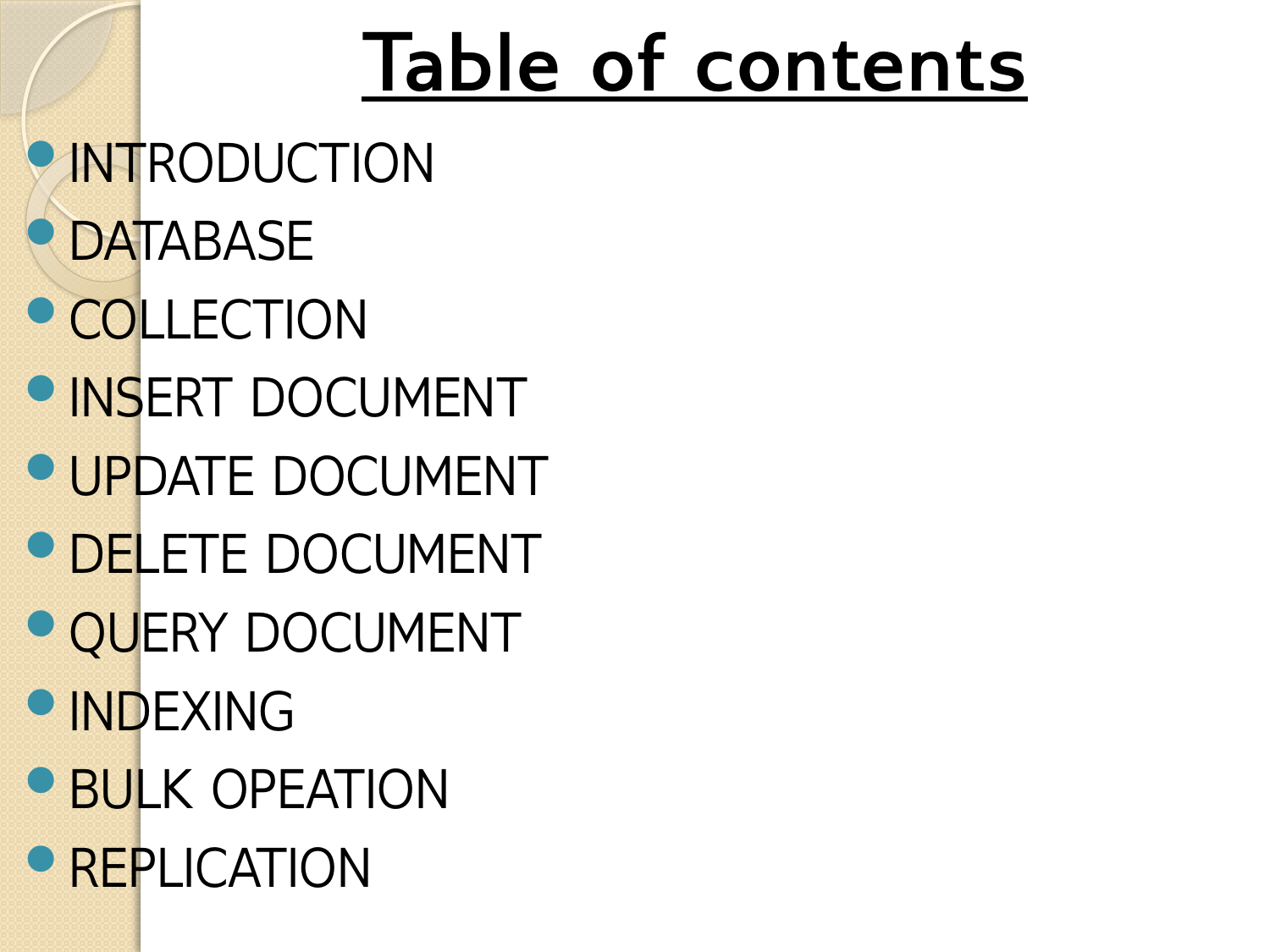

Table of contents
INTRODUCTION
DATABASE
COLLECTION
INSERT DOCUMENT
UPDATE DOCUMENT
DELETE DOCUMENT
QUERY DOCUMENT
INDEXING
BULK OPEATION
REPLICATION